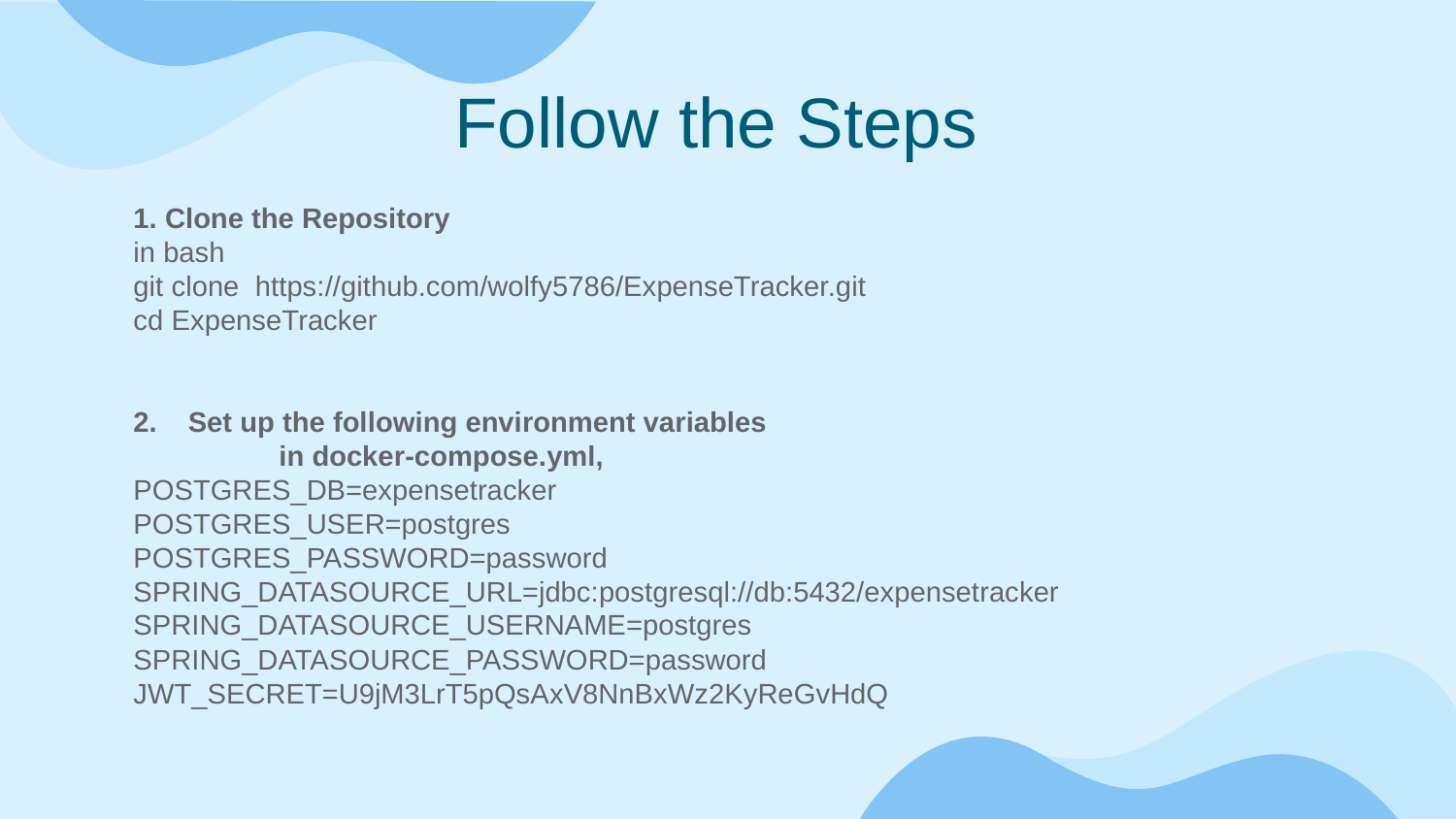

# Follow the Steps
1. Clone the Repository
in bash
git clone  https://github.com/wolfy5786/ExpenseTracker.git
cd ExpenseTracker

Set up the following environment variables
	in docker-compose.yml,
POSTGRES_DB=expensetracker
POSTGRES_USER=postgres
POSTGRES_PASSWORD=password
SPRING_DATASOURCE_URL=jdbc:postgresql://db:5432/expensetracker
SPRING_DATASOURCE_USERNAME=postgres
SPRING_DATASOURCE_PASSWORD=password
JWT_SECRET=U9jM3LrT5pQsAxV8NnBxWz2KyReGvHdQ